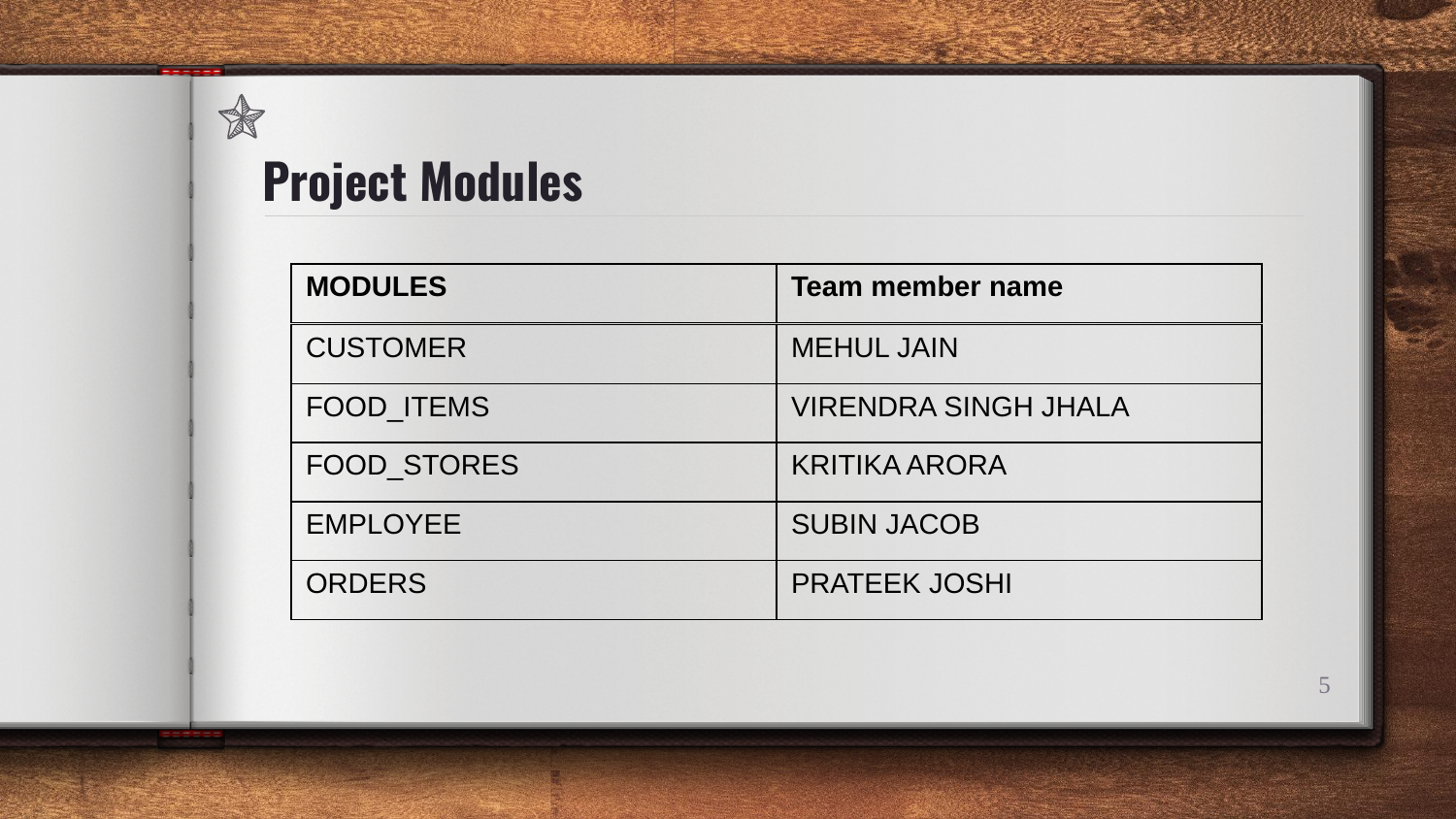

# Project Modules
| MODULES | Team member name |
| --- | --- |
| CUSTOMER | MEHUL JAIN |
| --- | --- |
| FOOD\_ITEMS | VIRENDRA SINGH JHALA |
| FOOD\_STORES | KRITIKA ARORA |
| EMPLOYEE | SUBIN JACOB |
| ORDERS | PRATEEK JOSHI |
5